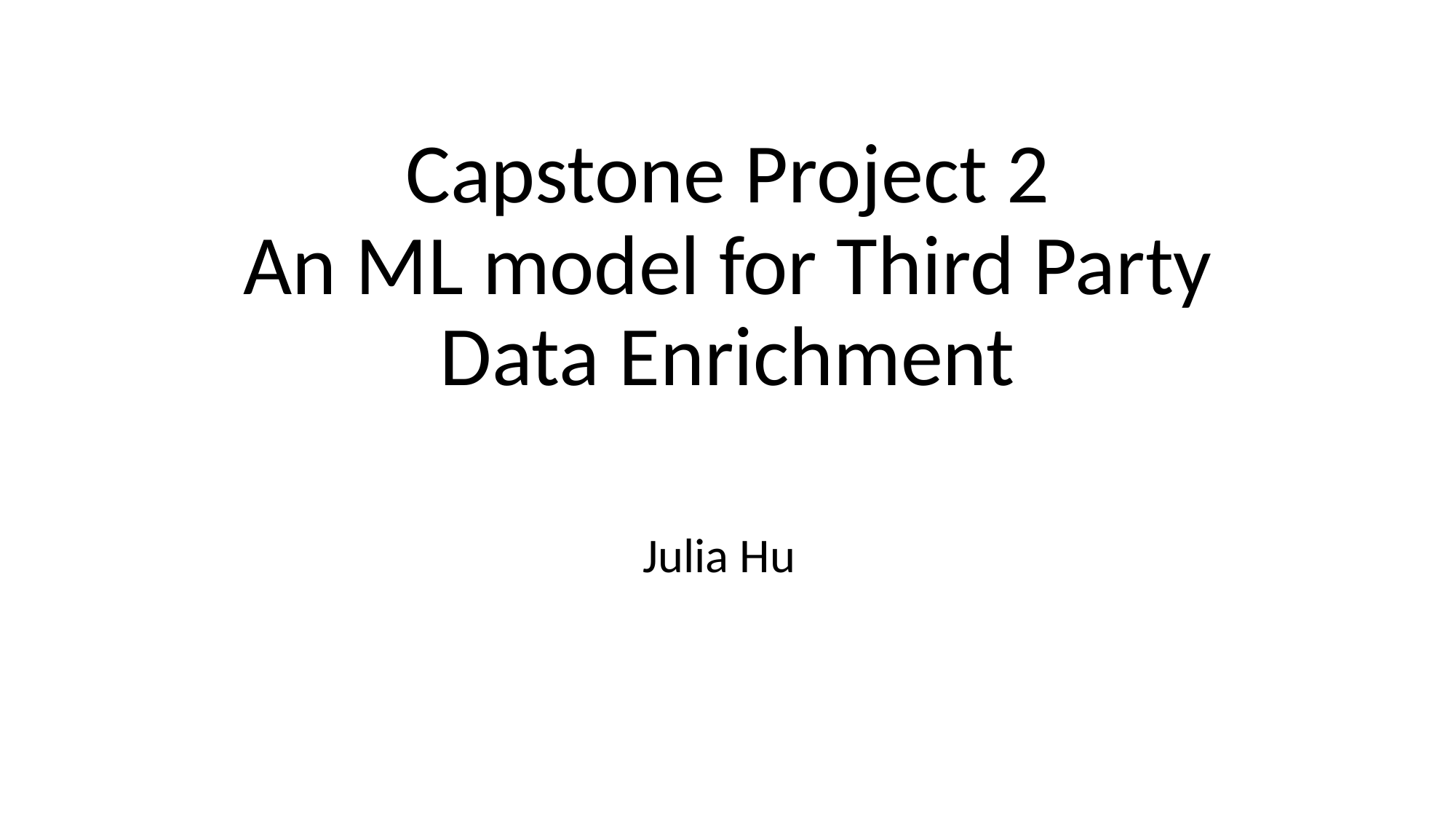

# Capstone Project 2 An ML model for Third Party Data Enrichment
Julia Hu